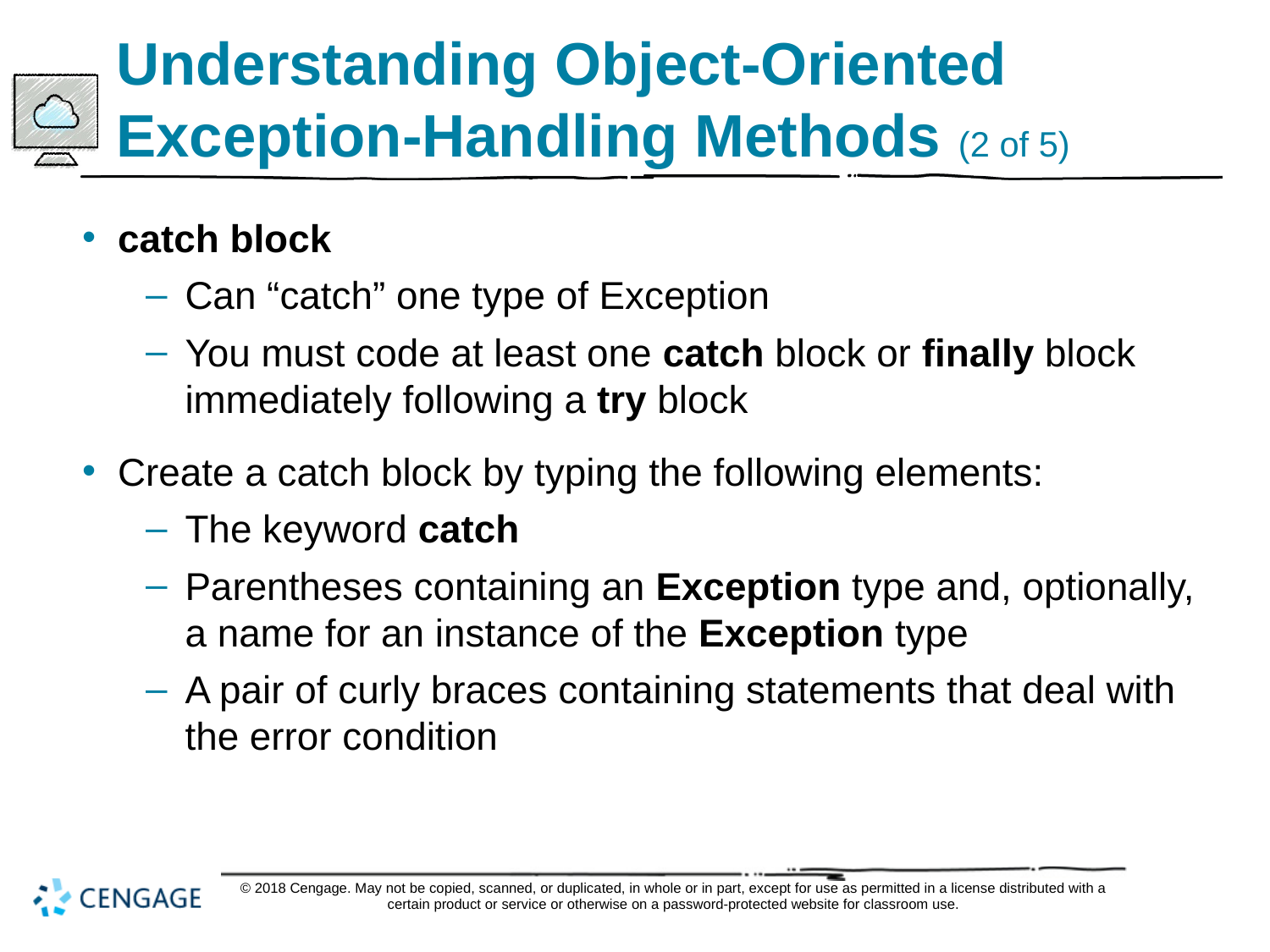

# Understanding Object-Oriented Exception-Handling Methods (2 of 5)
catch block
Can “catch” one type of Exception
You must code at least one catch block or finally block immediately following a try block
Create a catch block by typing the following elements:
The keyword catch
Parentheses containing an Exception type and, optionally, a name for an instance of the Exception type
A pair of curly braces containing statements that deal with the error condition
© 2018 Cengage. May not be copied, scanned, or duplicated, in whole or in part, except for use as permitted in a license distributed with a certain product or service or otherwise on a password-protected website for classroom use.